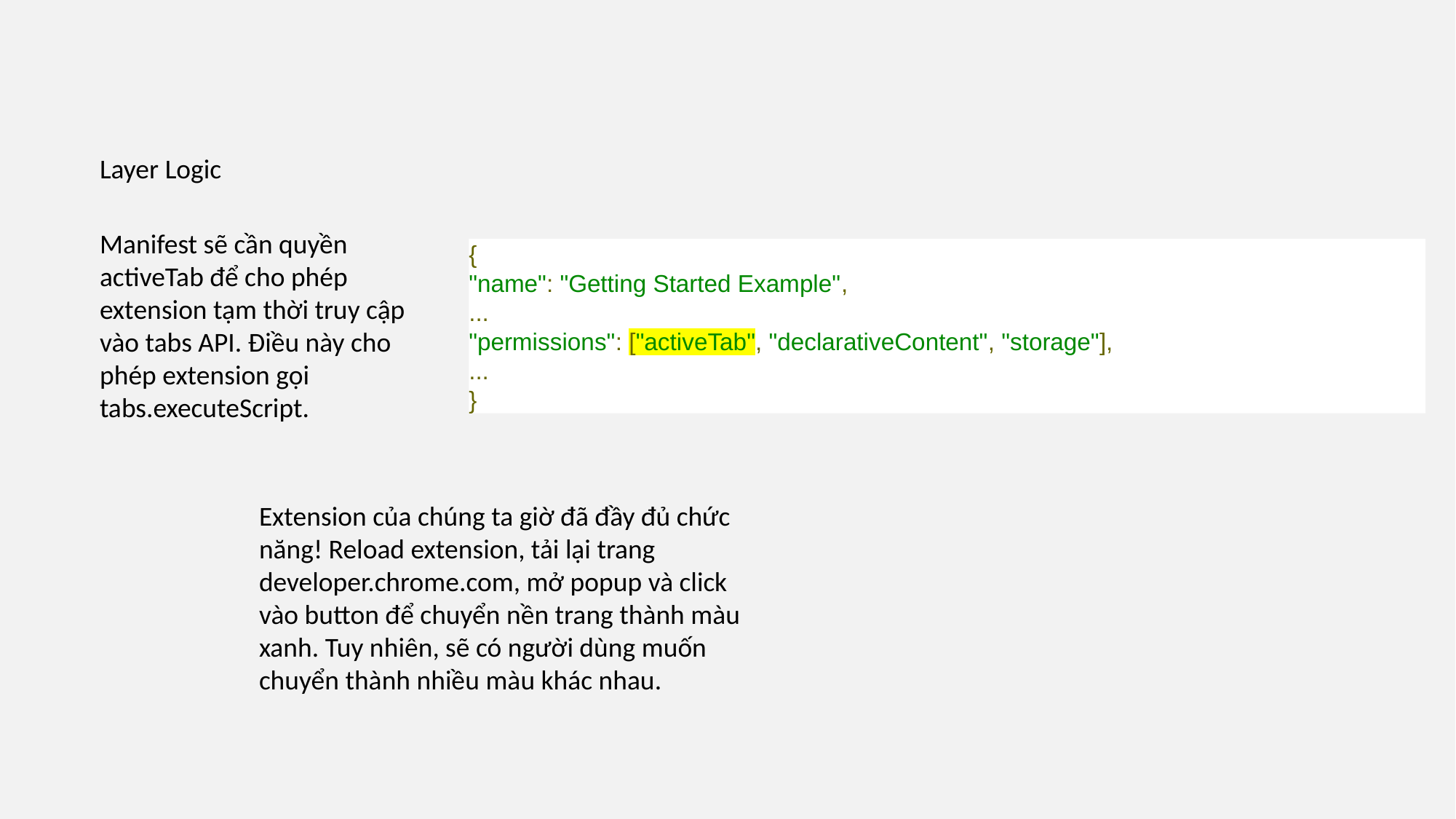

Layer Logic
Manifest sẽ cần quyền activeTab để cho phép extension tạm thời truy cập vào tabs API. Điều này cho phép extension gọi tabs.executeScript.
{
"name": "Getting Started Example",
...
"permissions": ["activeTab", "declarativeContent", "storage"],
...
}
Extension của chúng ta giờ đã đầy đủ chức năng! Reload extension, tải lại trang developer.chrome.com, mở popup và click vào button để chuyển nền trang thành màu xanh. Tuy nhiên, sẽ có người dùng muốn chuyển thành nhiều màu khác nhau.